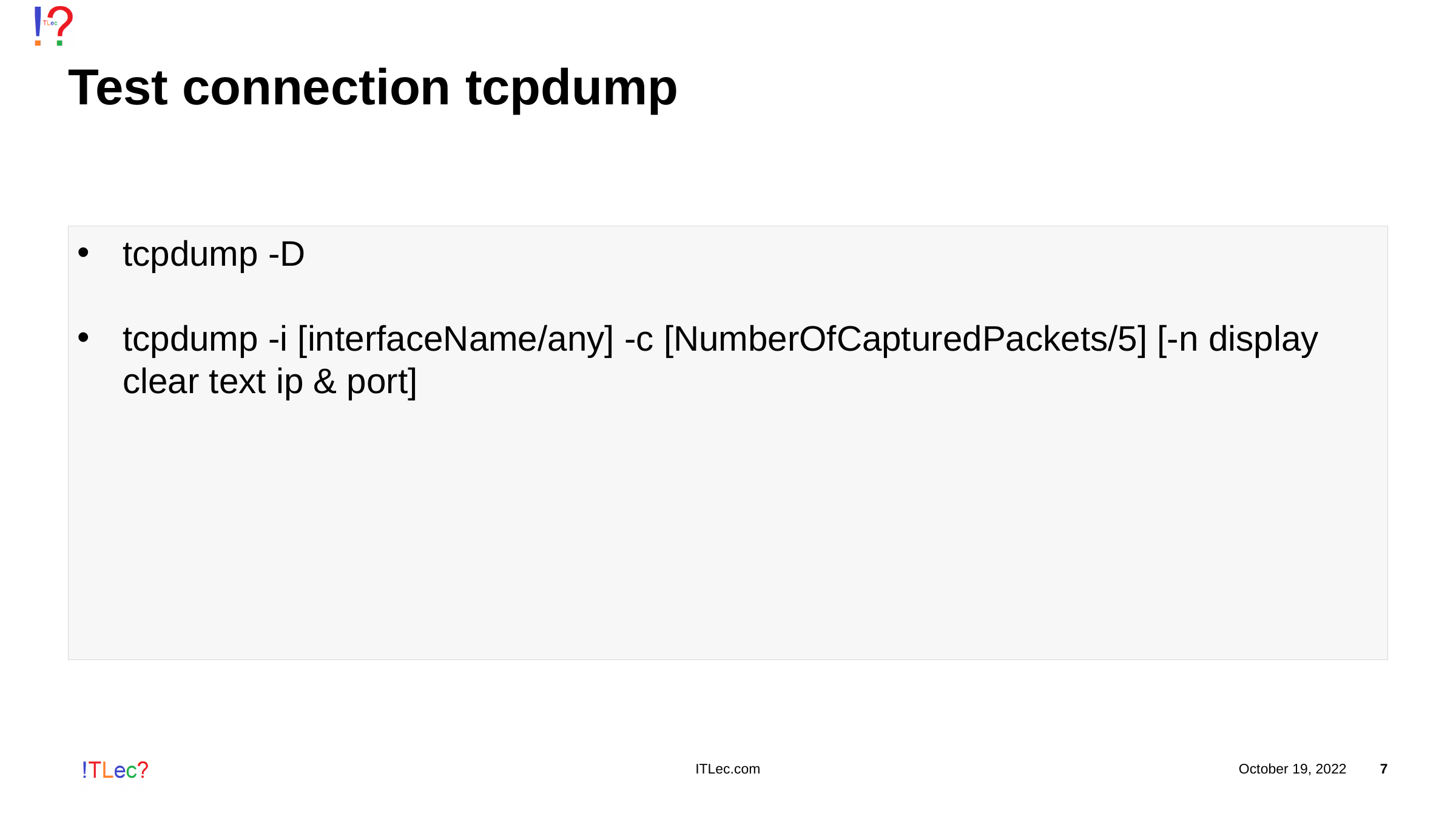

# Test connection tcpdump
tcpdump -D

tcpdump -i [interfaceName/any] -c [NumberOfCapturedPackets/5] [-n display clear text ip & port]